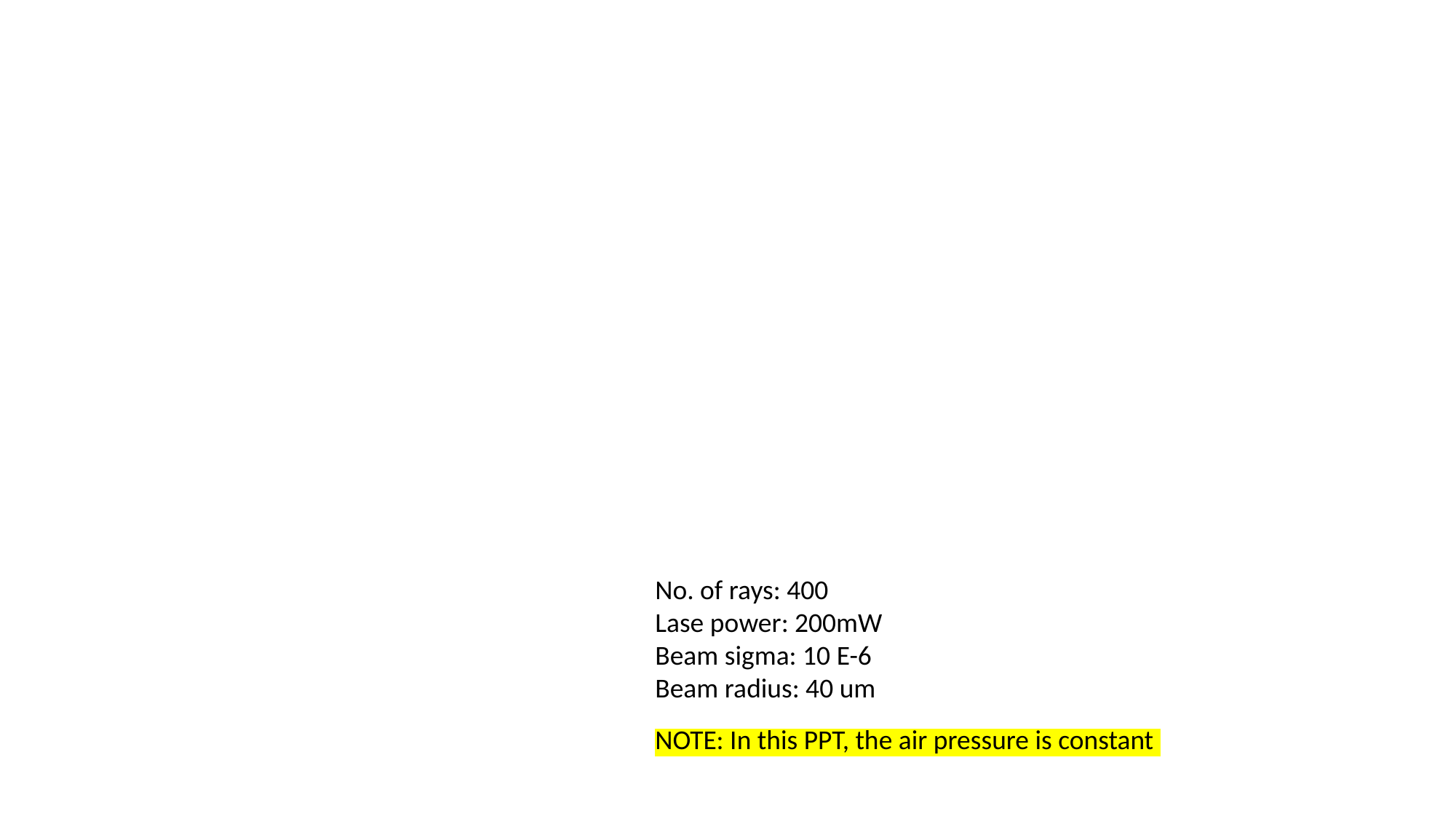

#

No. of rays: 400
Lase power: 200mW
Beam sigma: 10 E-6
Beam radius: 40 um
NOTE: In this PPT, the air pressure is constant